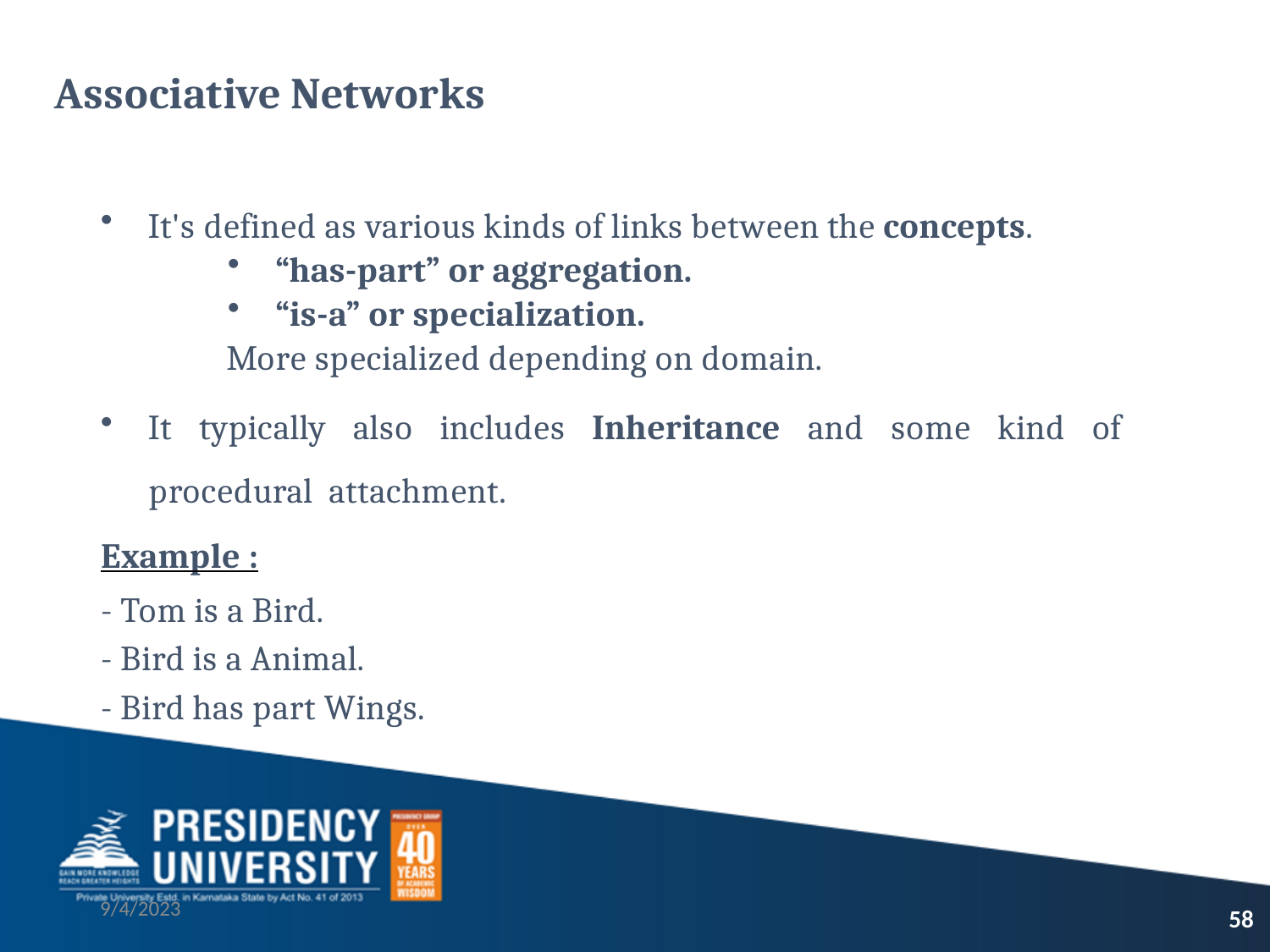

# Associative Networks
It's defined as various kinds of links between the concepts.
“has-part” or aggregation.
“is-a” or specialization.
More specialized depending on domain.
It typically also includes Inheritance and some kind of procedural  attachment.
Example :
- Tom is a Bird.
- Bird is a Animal.
- Bird has part Wings.
9/4/2023
58